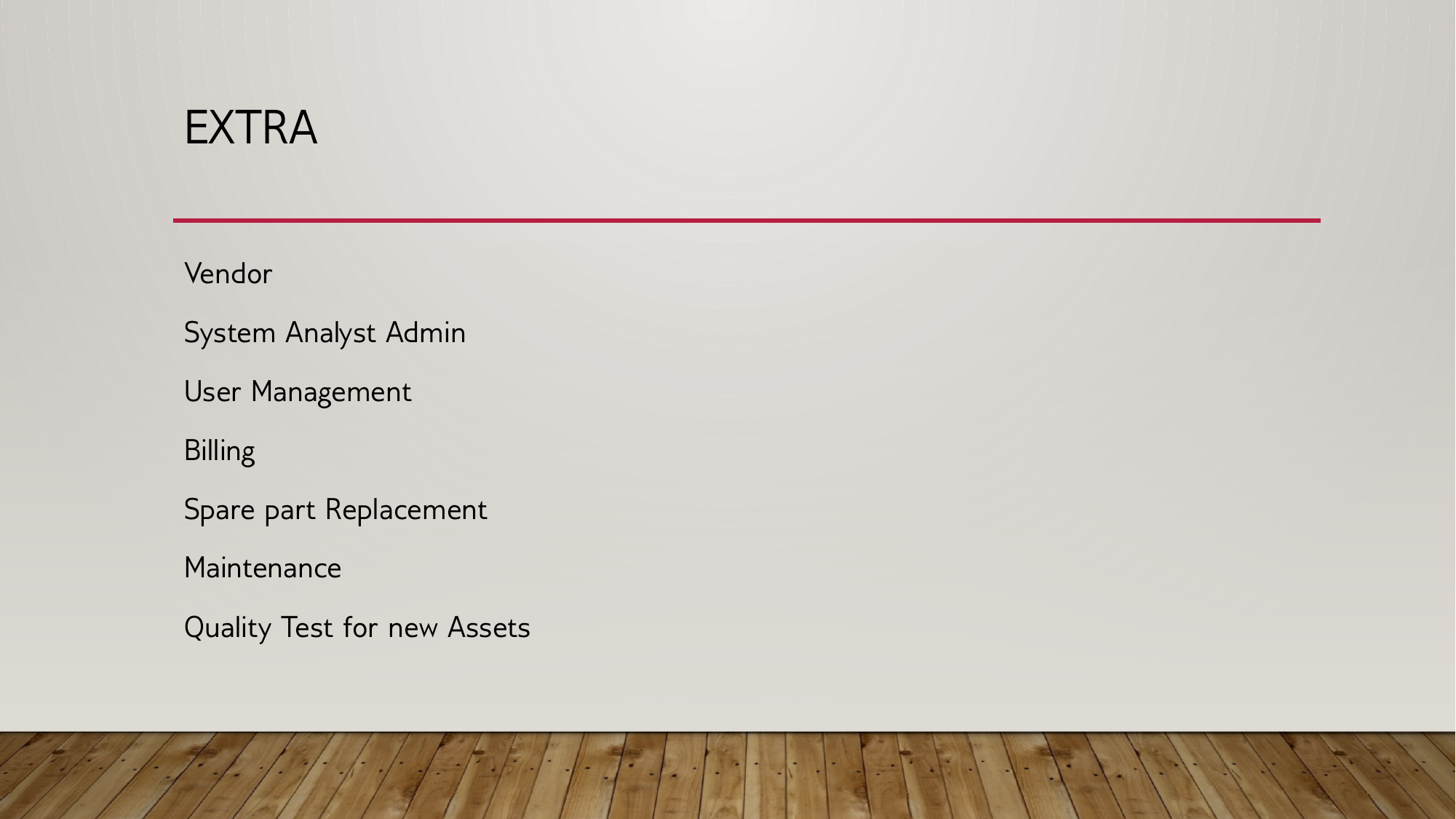

# Extra
Vendor
System Analyst Admin
User Management
Billing
Spare part Replacement
Maintenance
Quality Test for new Assets